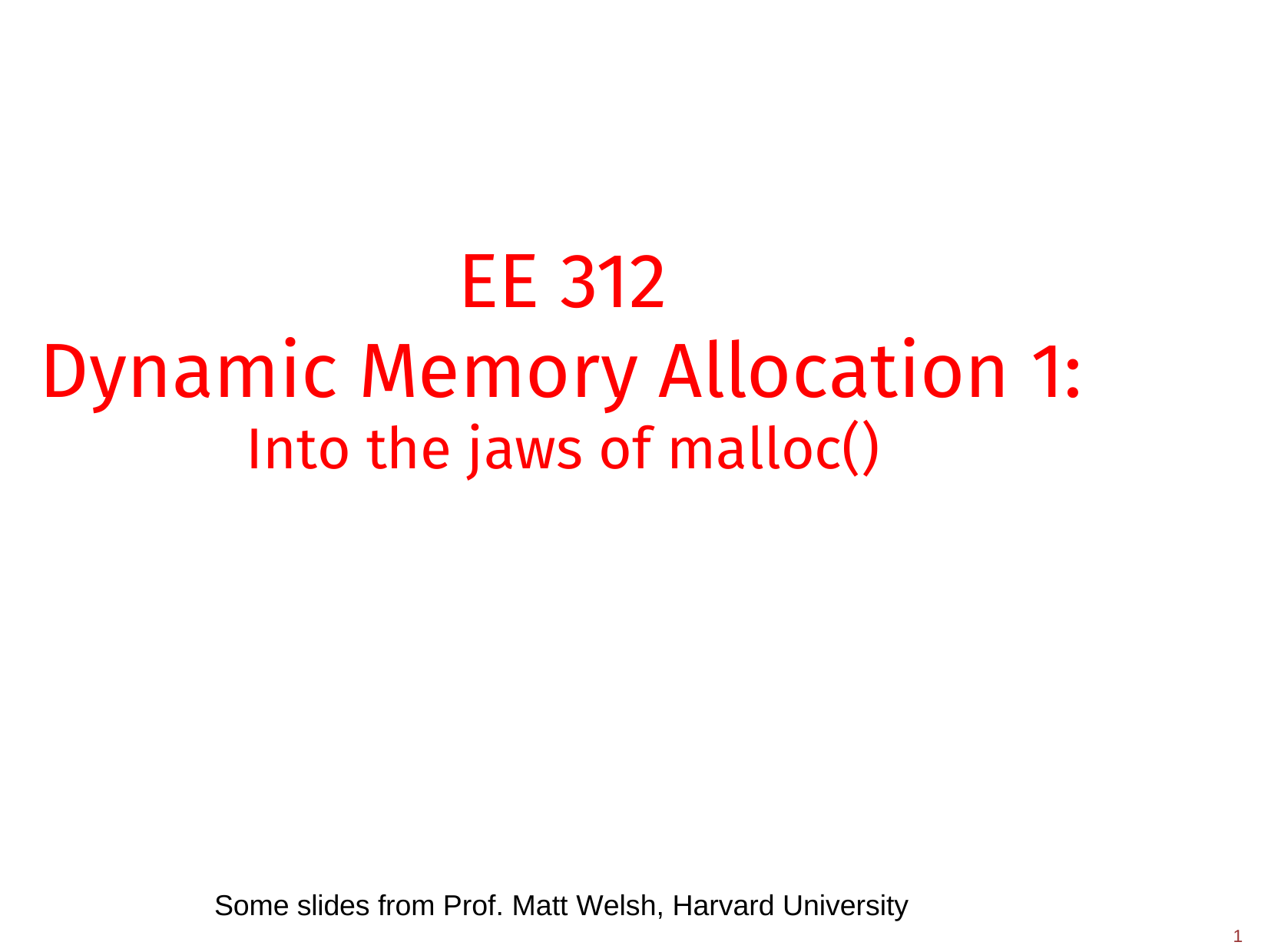

EE 312
Dynamic Memory Allocation 1:
Into the jaws of malloc()
Some slides from Prof. Matt Welsh, Harvard University

1